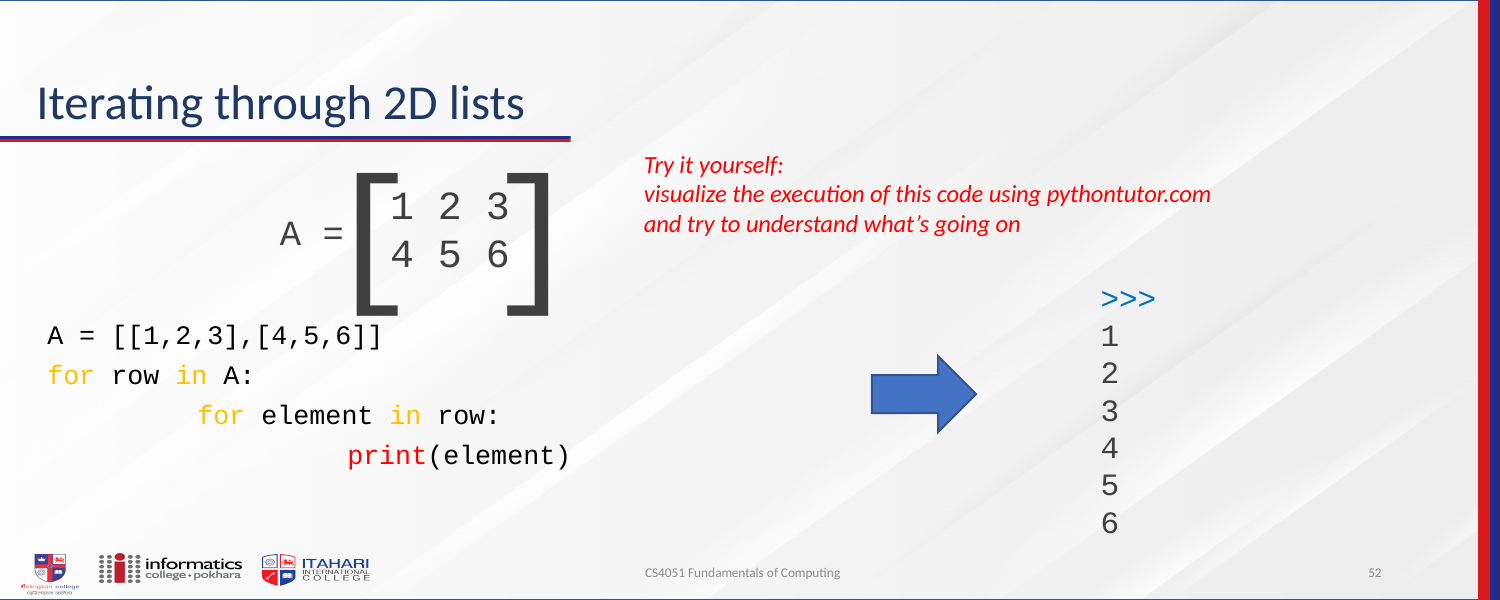

# Iterating through 2D lists
[
]
1 2 3
4 5 6
A =
Try it yourself:
visualize the execution of this code using pythontutor.com and try to understand what’s going on

A = [[1,2,3],[4,5,6]]
for row in A:
	for element in row:
		print(element)

>>>
1
2
3
4
5
6

CS4051 Fundamentals of Computing
52